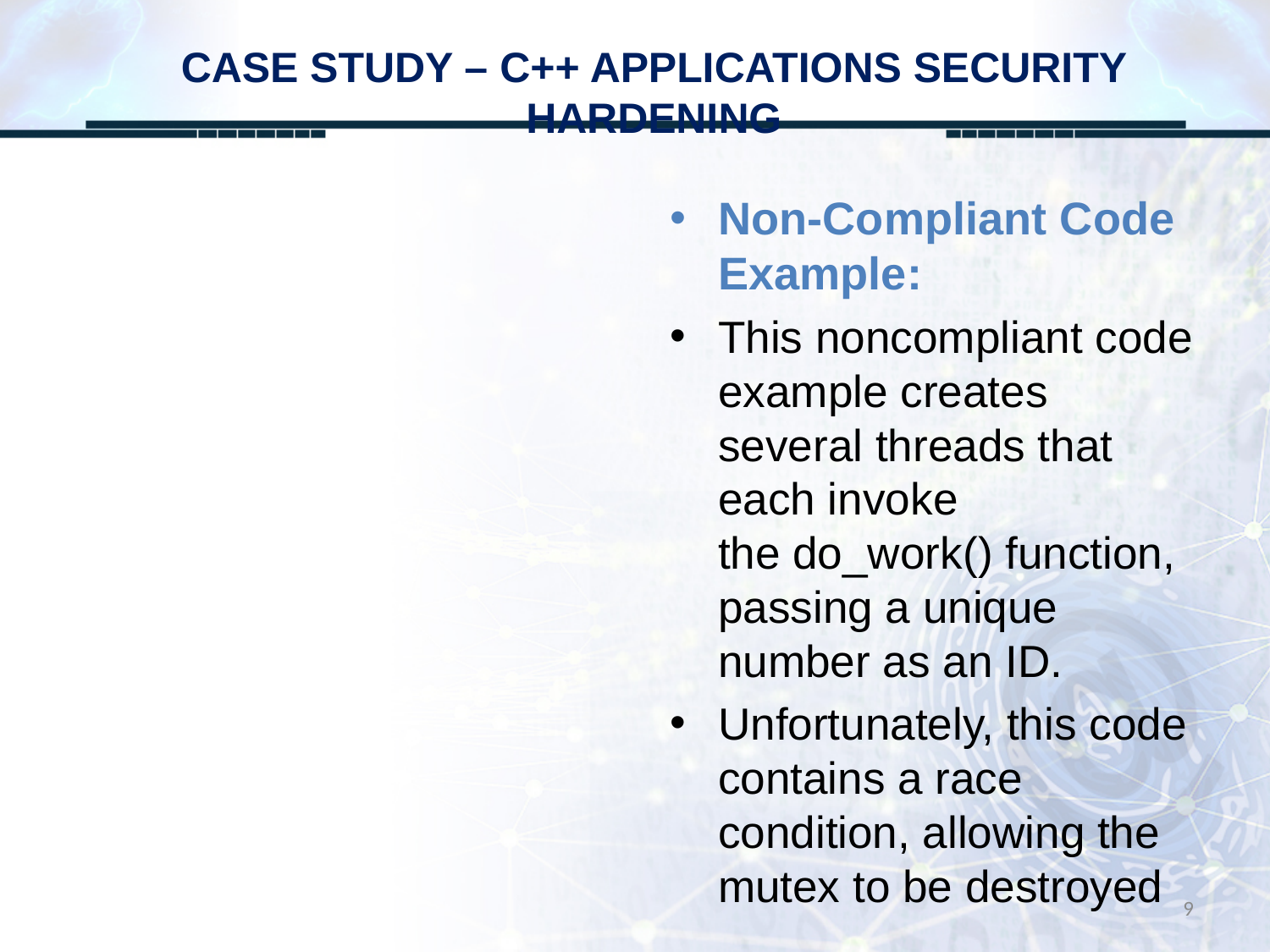

# CASE STUDY – C++ APPLICATIONS SECURITY HARDENING
Non-Compliant Code Example:
This noncompliant code example creates several threads that each invoke the do_work() function, passing a unique number as an ID.
Unfortunately, this code contains a race condition, allowing the mutex to be destroyed
9